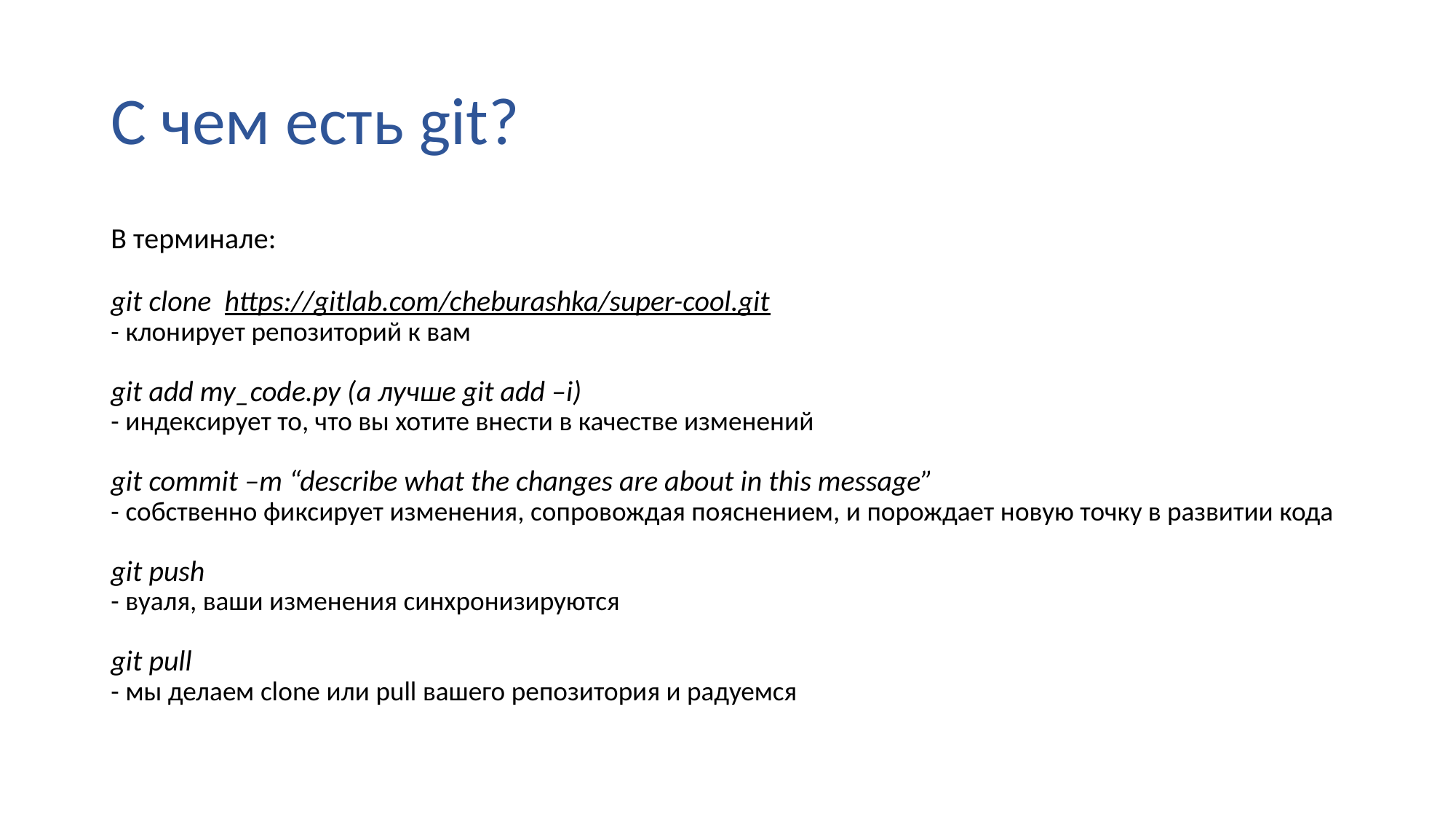

# С чем есть git?
В терминале:
git clone  https://gitlab.com/cheburashka/super-cool.git
- клонирует репозиторий к вам
git add my_code.py (а лучше git add –i)
- индексирует то, что вы хотите внести в качестве изменений
git commit –m “describe what the changes are about in this message”
- собственно фиксирует изменения, сопровождая пояснением, и порождает новую точку в развитии кода
git push
- вуаля, ваши изменения синхронизируются
git pull
- мы делаем clone или pull вашего репозитория и радуемся